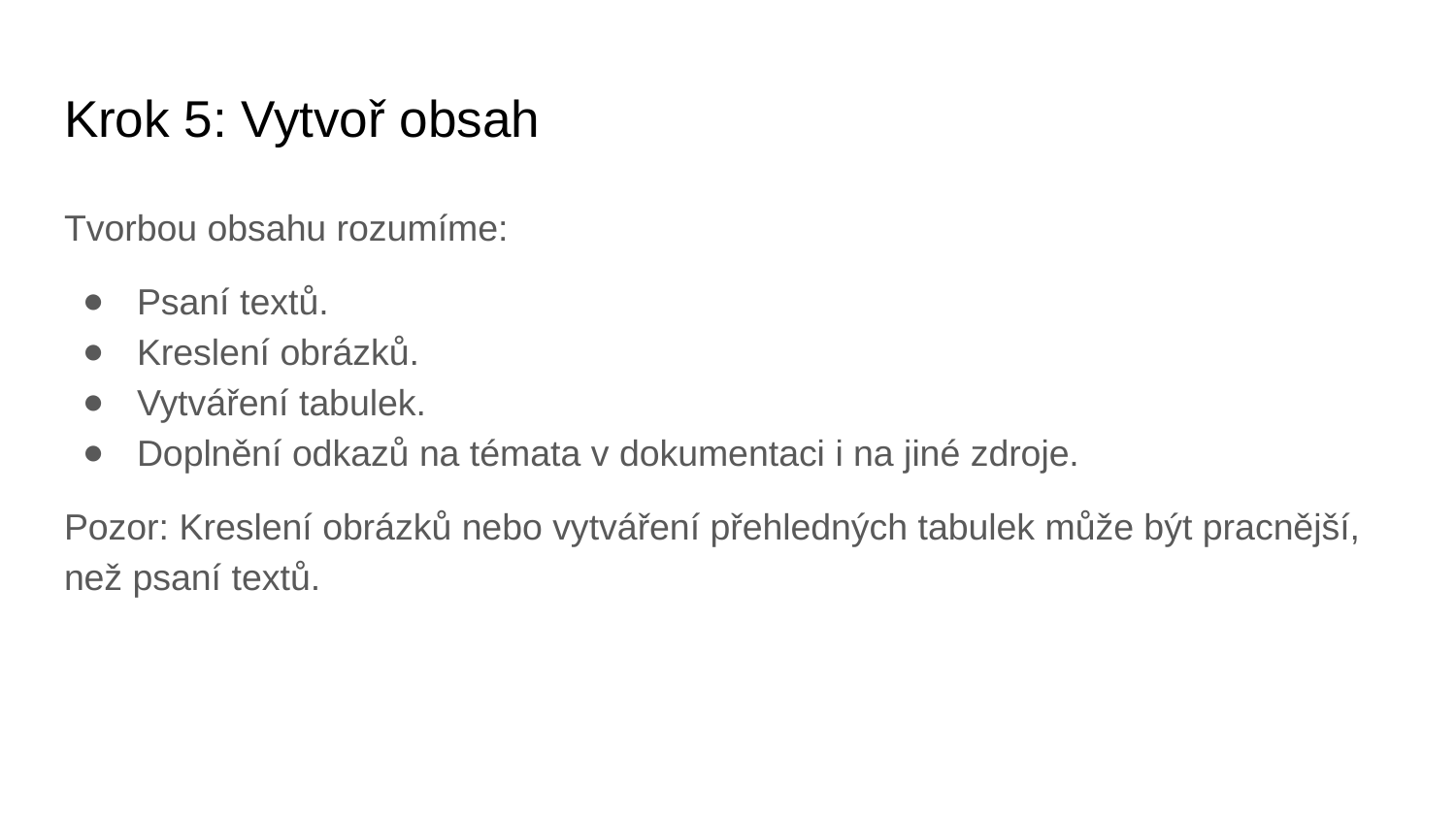

# Krok 5: Vytvoř obsah
Tvorbou obsahu rozumíme:
Psaní textů.
Kreslení obrázků.
Vytváření tabulek.
Doplnění odkazů na témata v dokumentaci i na jiné zdroje.
Pozor: Kreslení obrázků nebo vytváření přehledných tabulek může být pracnější, než psaní textů.